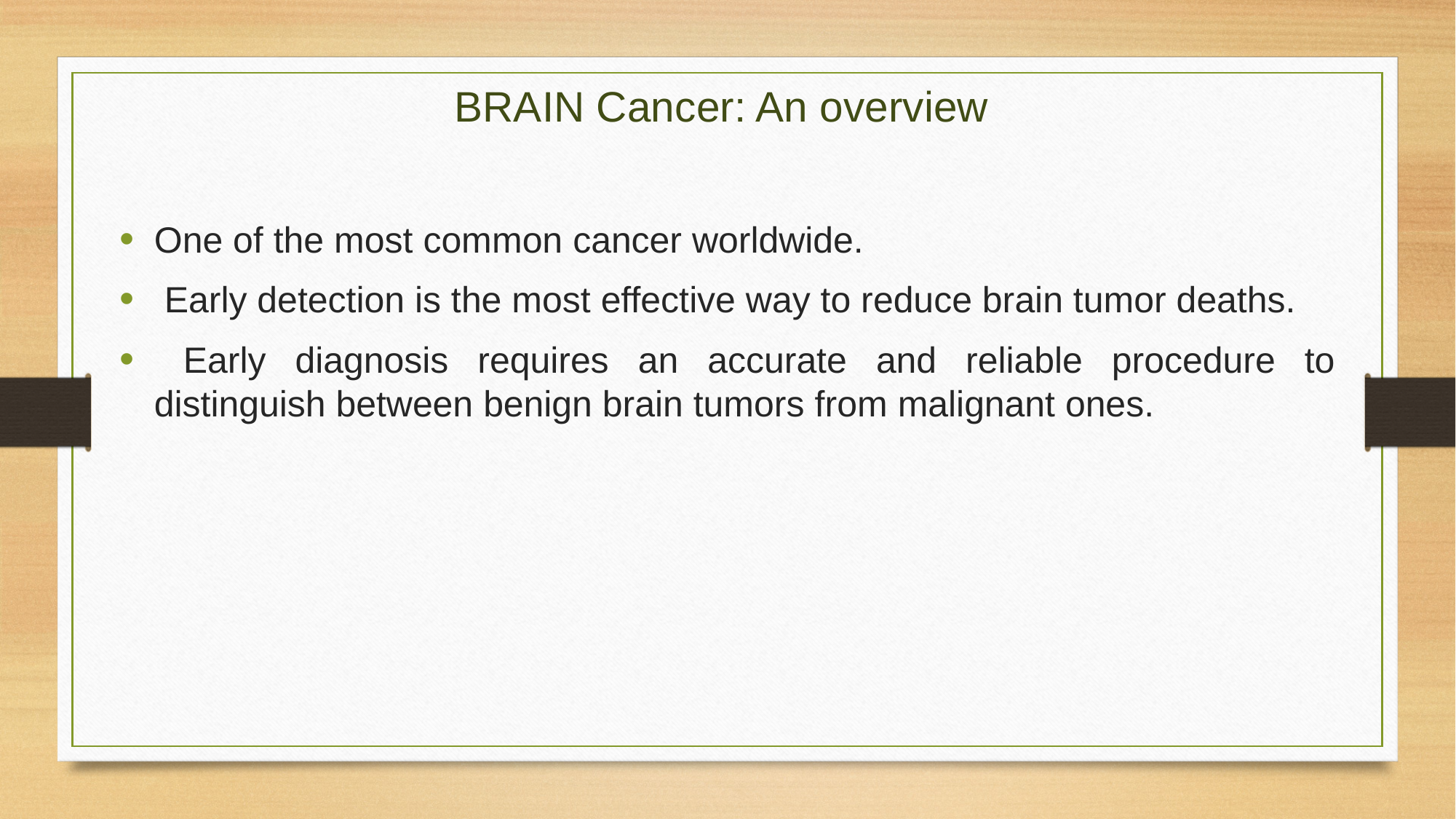

# BRAIN Cancer: An overview
One of the most common cancer worldwide.
 Early detection is the most effective way to reduce brain tumor deaths.
 Early diagnosis requires an accurate and reliable procedure to distinguish between benign brain tumors from malignant ones.